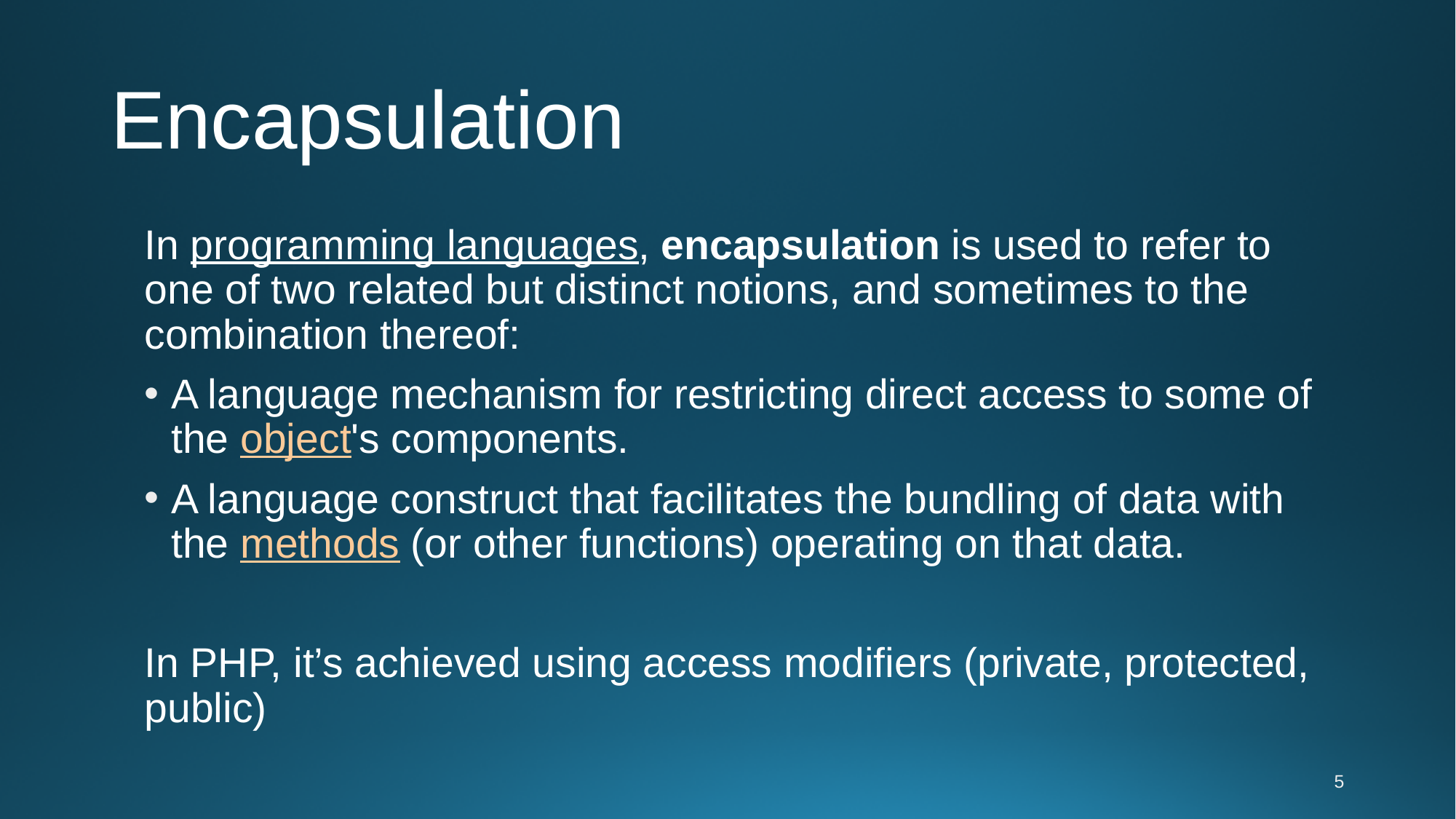

# Encapsulation
In programming languages, encapsulation is used to refer to one of two related but distinct notions, and sometimes to the combination thereof:
A language mechanism for restricting direct access to some of the object's components.
A language construct that facilitates the bundling of data with the methods (or other functions) operating on that data.

In PHP, it’s achieved using access modifiers (private, protected, public)
5